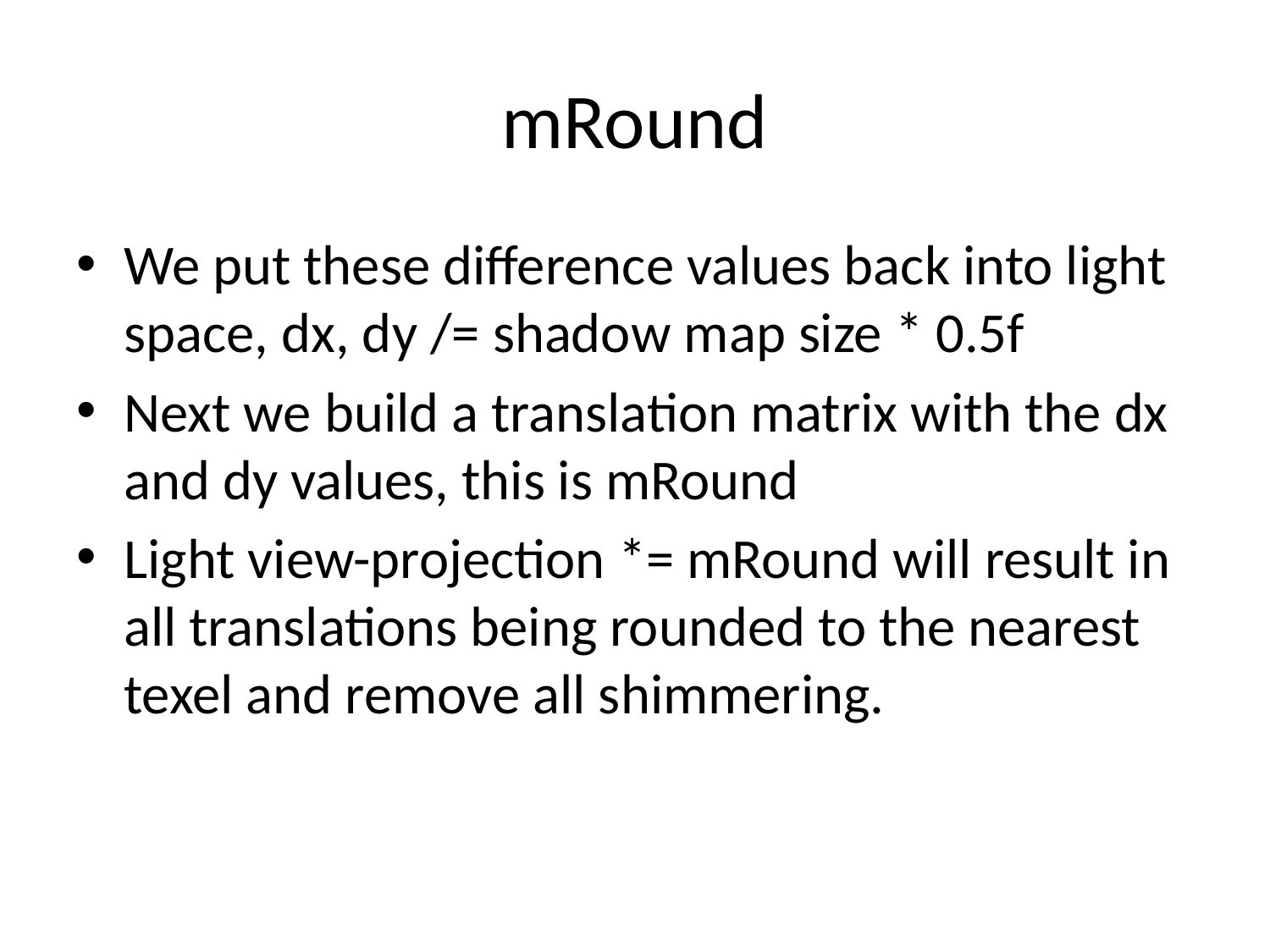

# mRound
We put these difference values back into light space, dx, dy /= shadow map size * 0.5f
Next we build a translation matrix with the dx and dy values, this is mRound
Light view-projection *= mRound will result in all translations being rounded to the nearest texel and remove all shimmering.